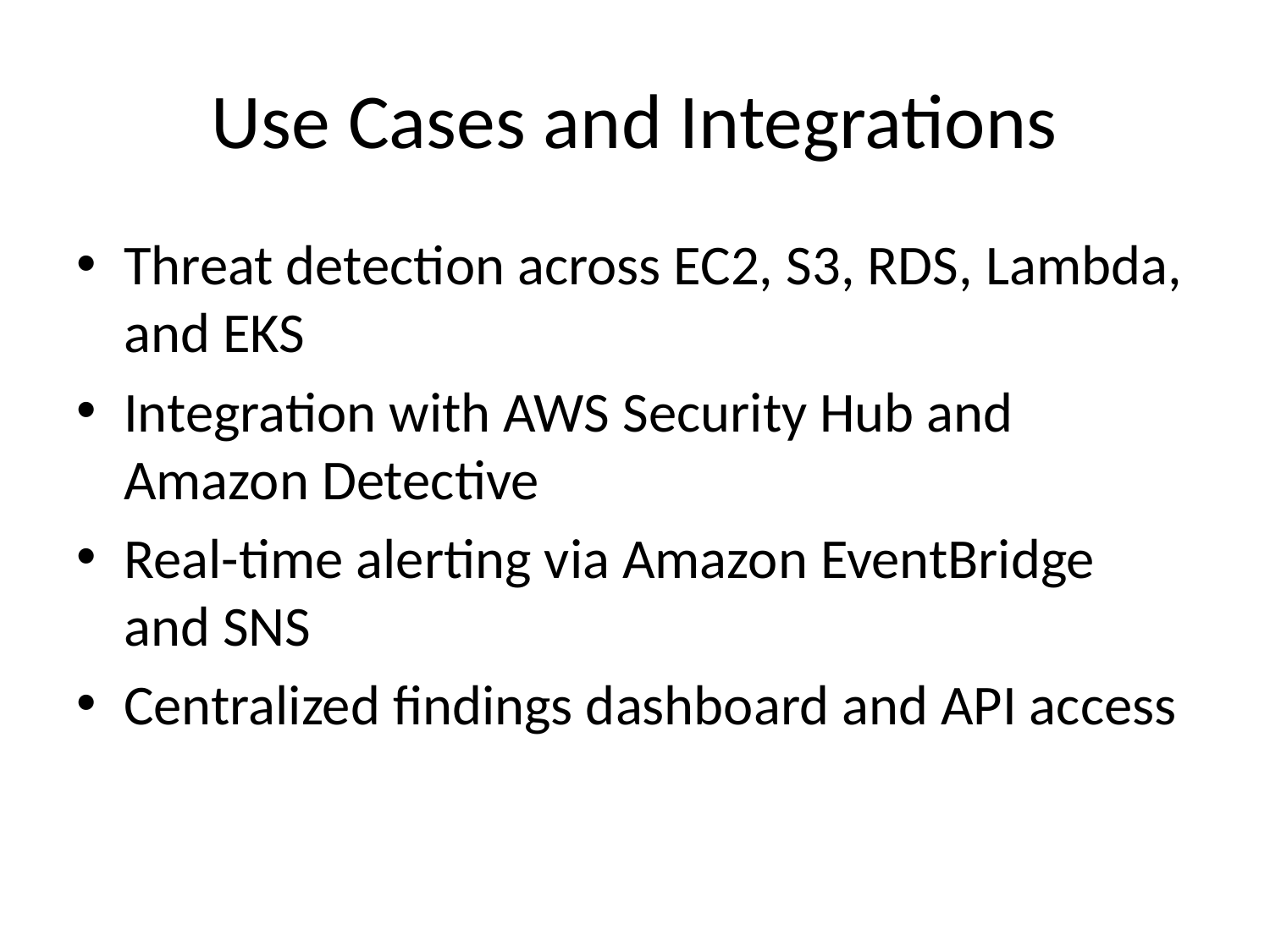

# Use Cases and Integrations
Threat detection across EC2, S3, RDS, Lambda, and EKS
Integration with AWS Security Hub and Amazon Detective
Real-time alerting via Amazon EventBridge and SNS
Centralized findings dashboard and API access